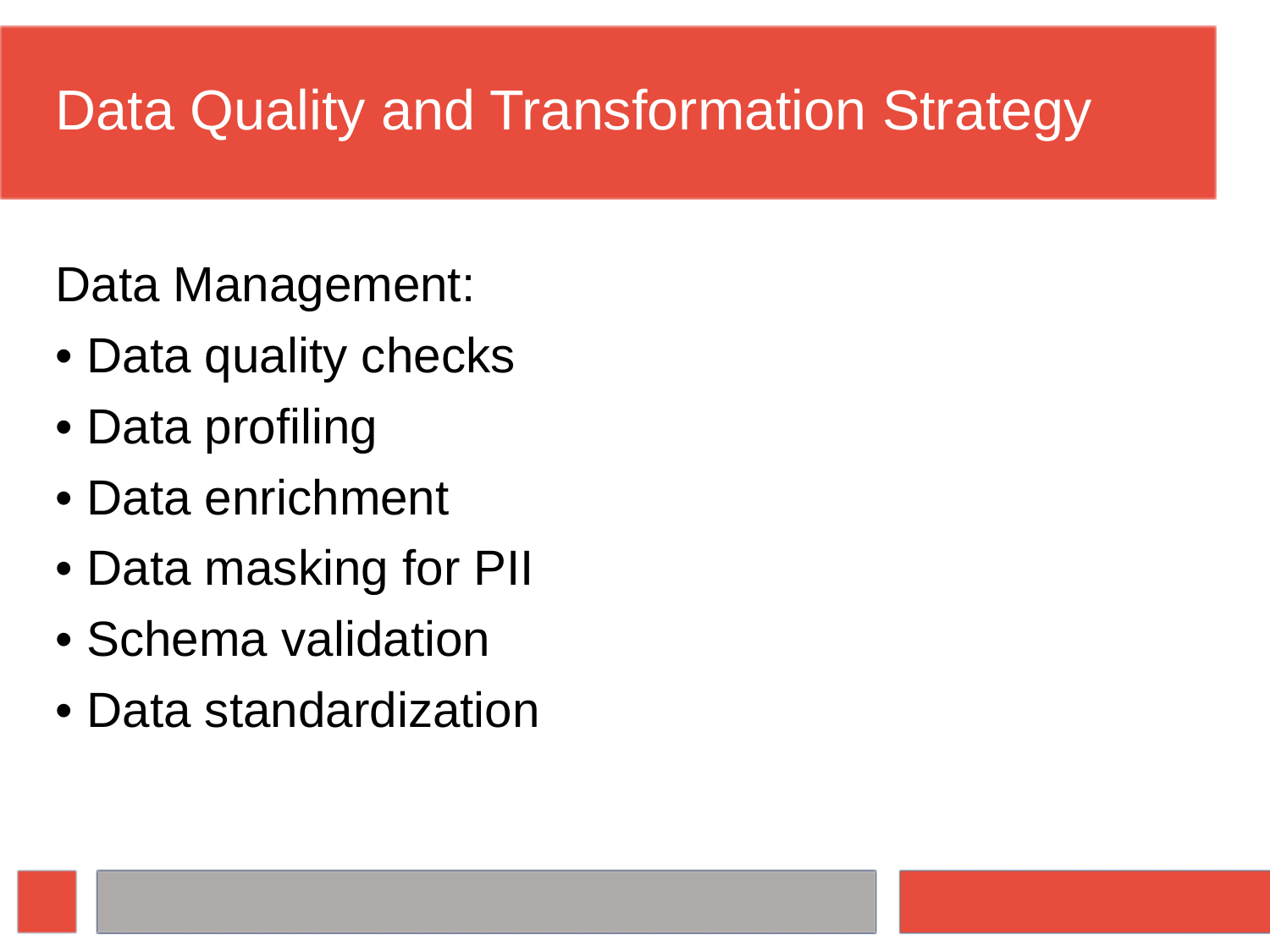

# Data Quality and Transformation Strategy
Data Management:
• Data quality checks
• Data profiling
• Data enrichment
• Data masking for PII
• Schema validation
• Data standardization